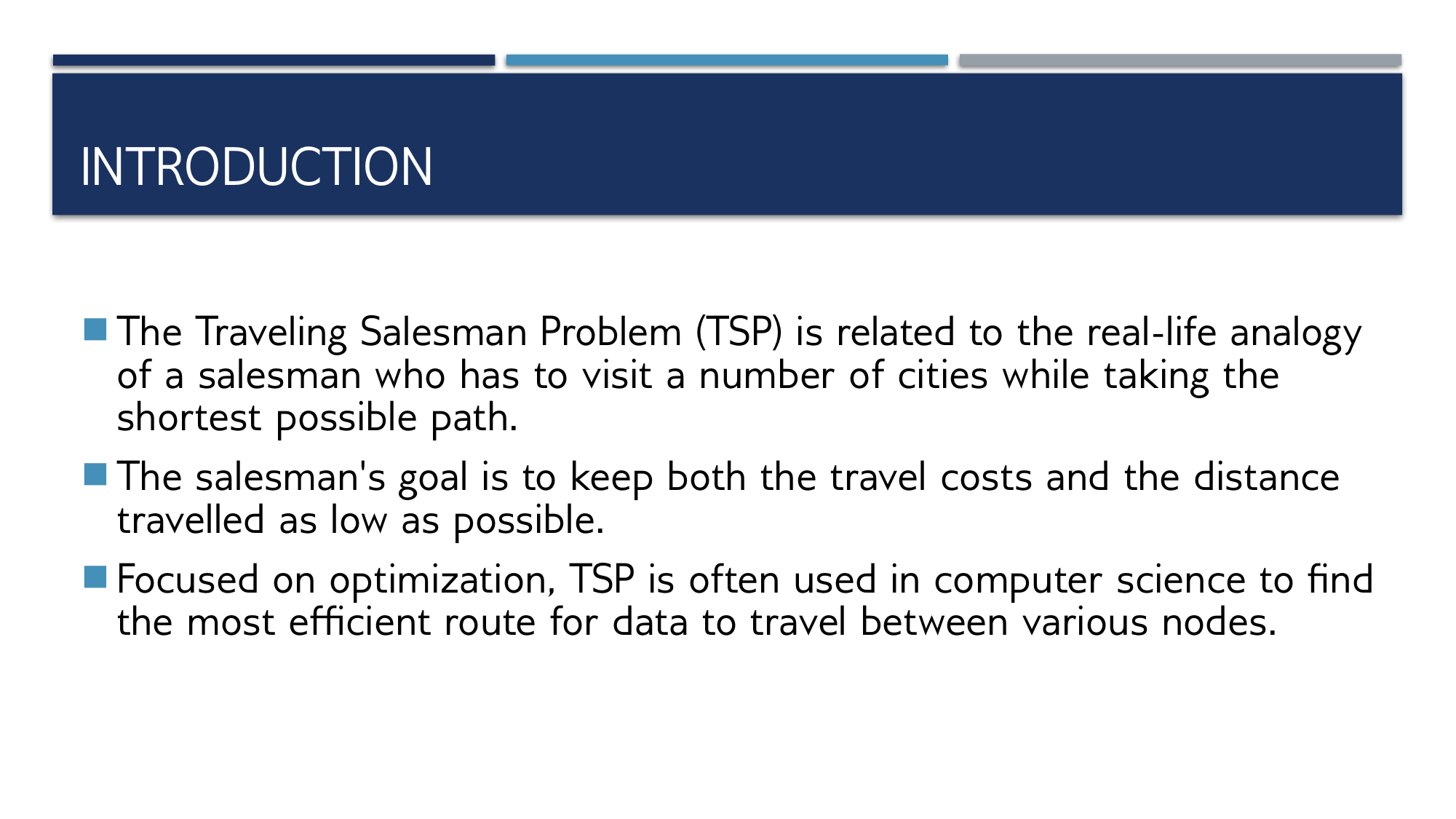

INTRODUCTION
The Traveling Salesman Problem (TSP) is related to the real-life analogy of a salesman who has to visit a number of cities while taking the shortest possible path.
The salesman's goal is to keep both the travel costs and the distance travelled as low as possible.
Focused on optimization, TSP is often used in computer science to find the most efficient route for data to travel between various nodes.